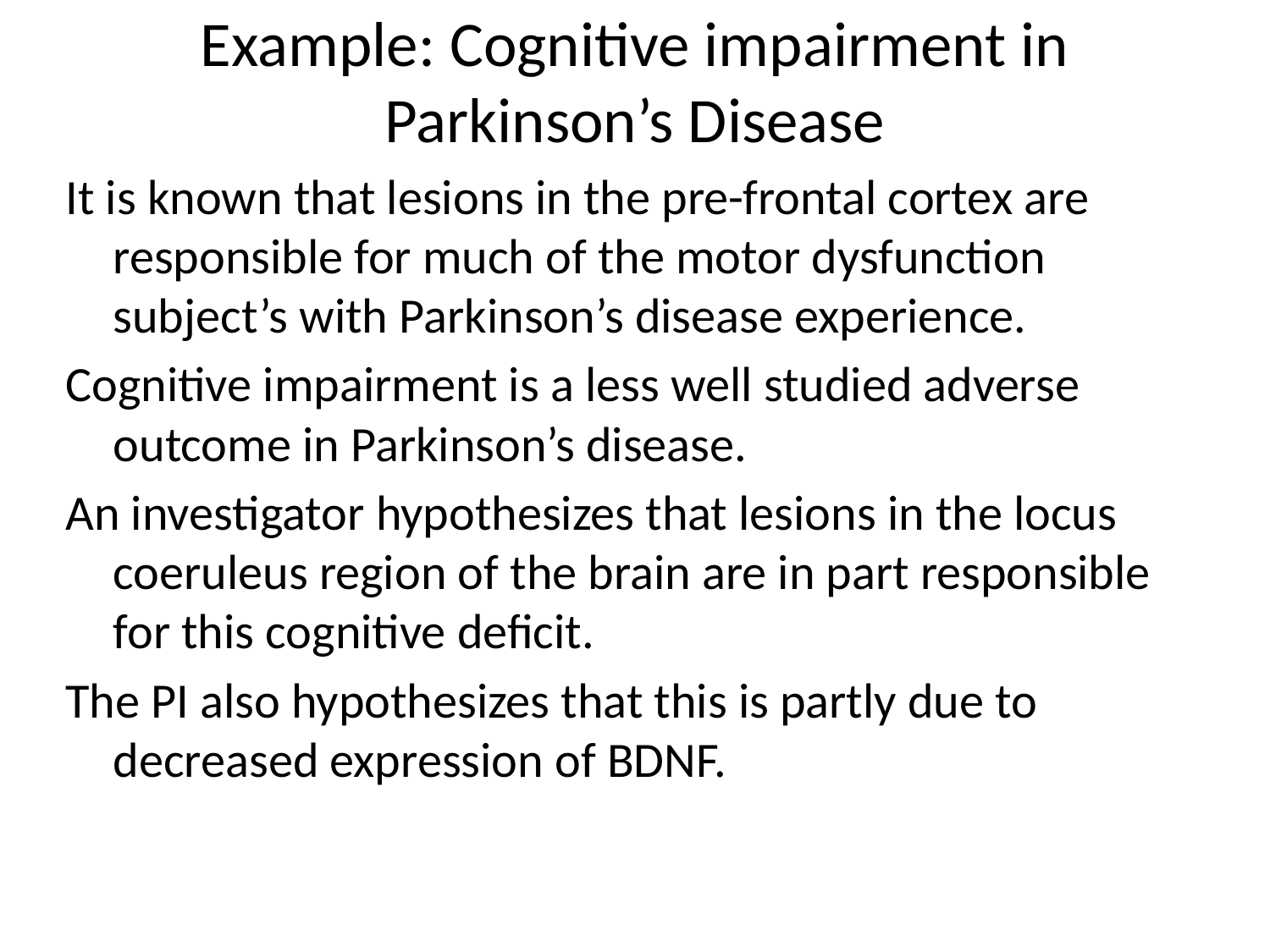

# Example: Cognitive impairment in Parkinson’s Disease
It is known that lesions in the pre-frontal cortex are responsible for much of the motor dysfunction subject’s with Parkinson’s disease experience.
Cognitive impairment is a less well studied adverse outcome in Parkinson’s disease.
An investigator hypothesizes that lesions in the locus coeruleus region of the brain are in part responsible for this cognitive deficit.
The PI also hypothesizes that this is partly due to decreased expression of BDNF.